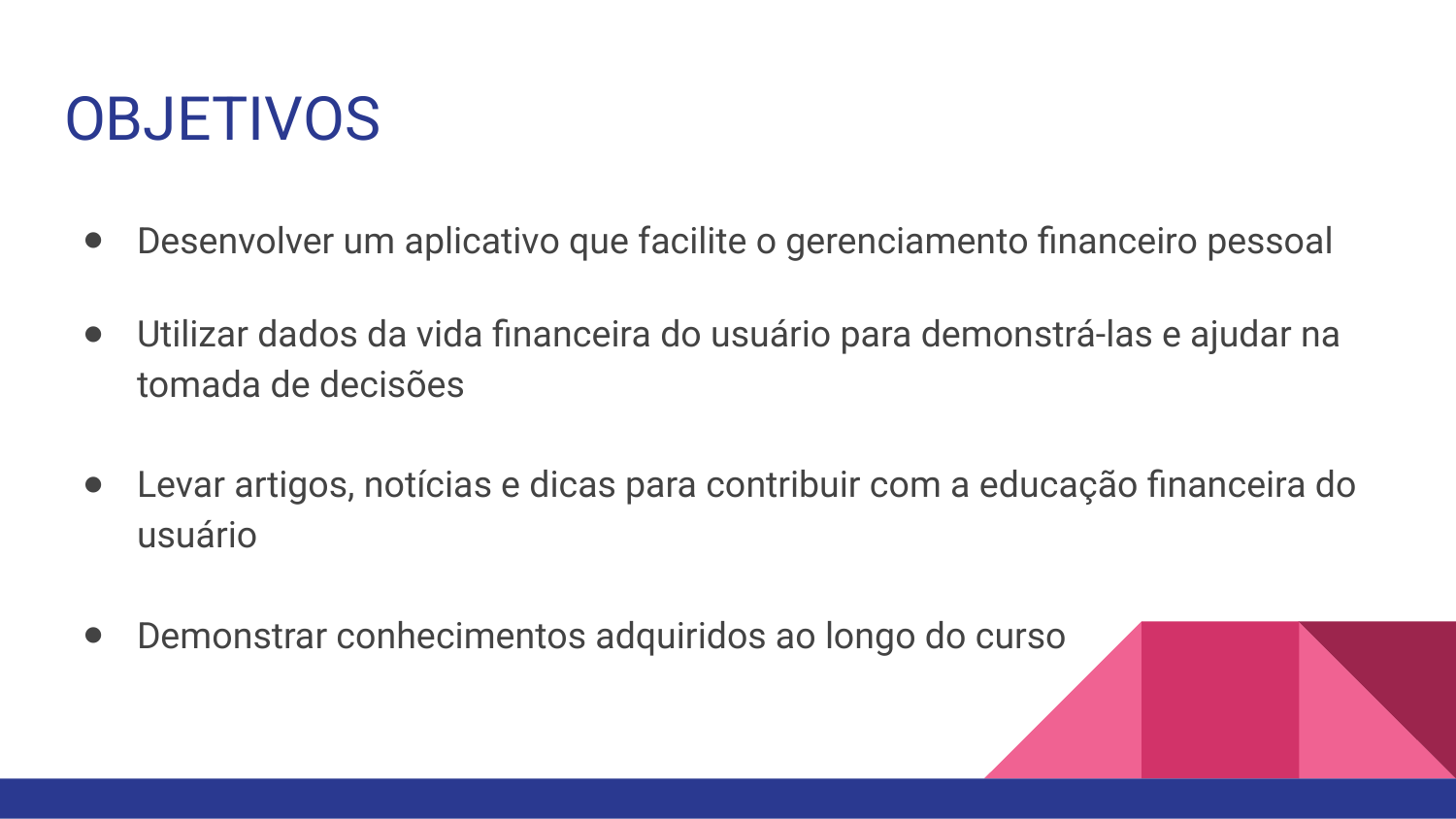

# OBJETIVOS
Desenvolver um aplicativo que facilite o gerenciamento financeiro pessoal
Utilizar dados da vida financeira do usuário para demonstrá-las e ajudar na tomada de decisões
Levar artigos, notícias e dicas para contribuir com a educação financeira do usuário
Demonstrar conhecimentos adquiridos ao longo do curso